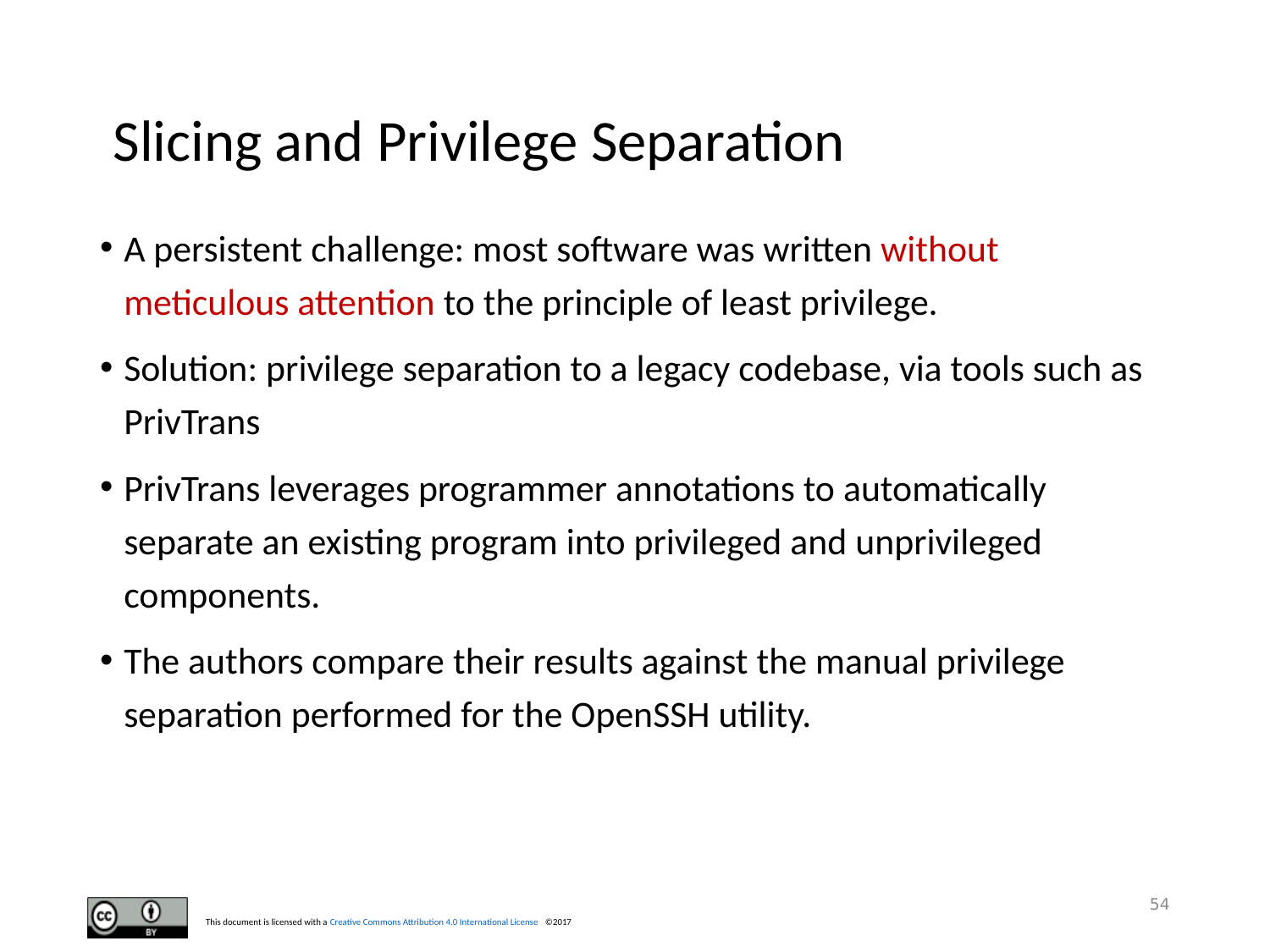

# Slicing and Privilege Separation
A persistent challenge: most software was written without meticulous attention to the principle of least privilege.
Solution: privilege separation to a legacy codebase, via tools such as PrivTrans
PrivTrans leverages programmer annotations to automatically separate an existing program into privileged and unprivileged components.
The authors compare their results against the manual privilege separation performed for the OpenSSH utility.

54